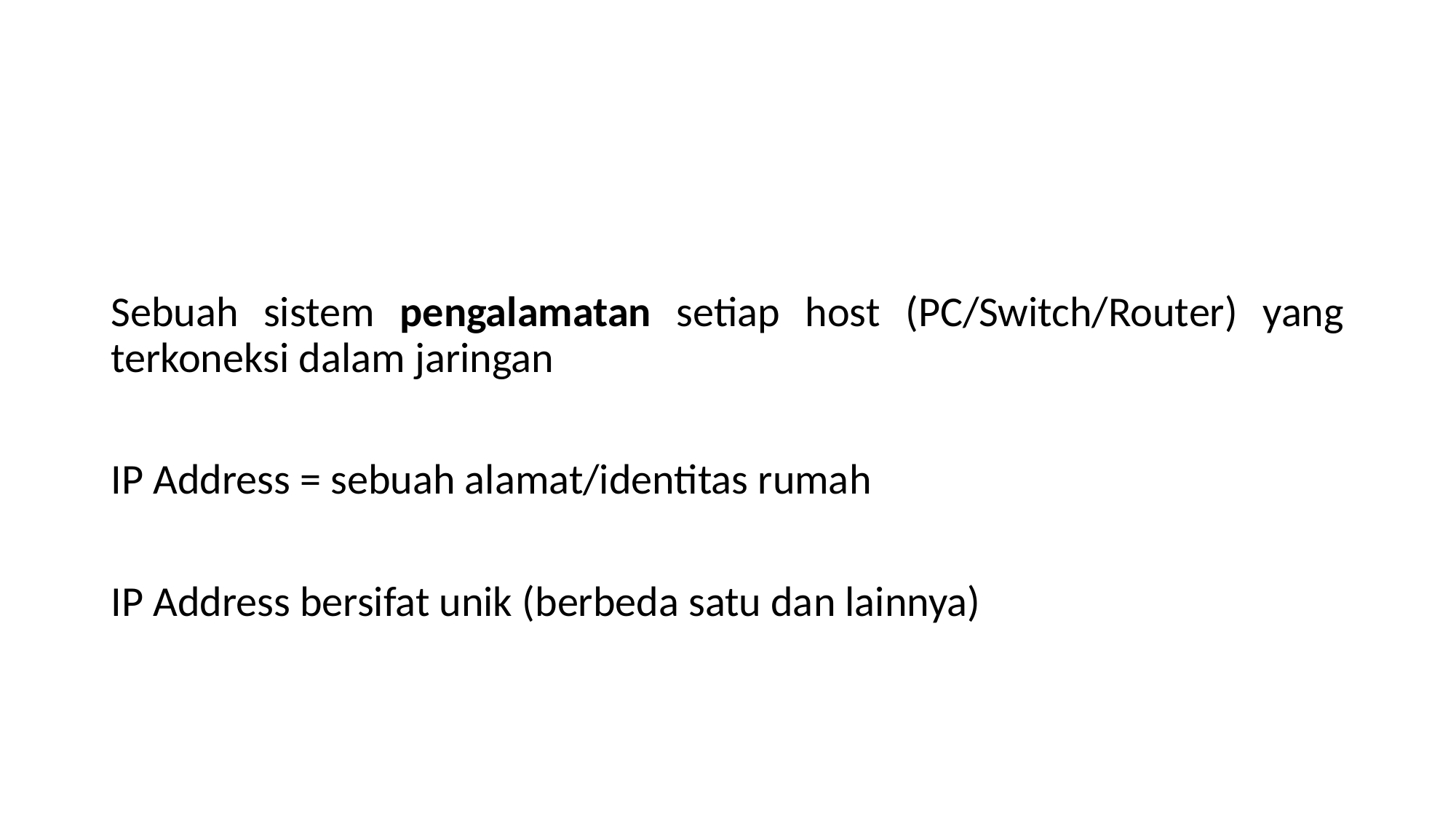

#

Sebuah sistem pengalamatan setiap host (PC/Switch/Router) yang terkoneksi dalam jaringan

IP Address = sebuah alamat/identitas rumah

IP Address bersifat unik (berbeda satu dan lainnya)